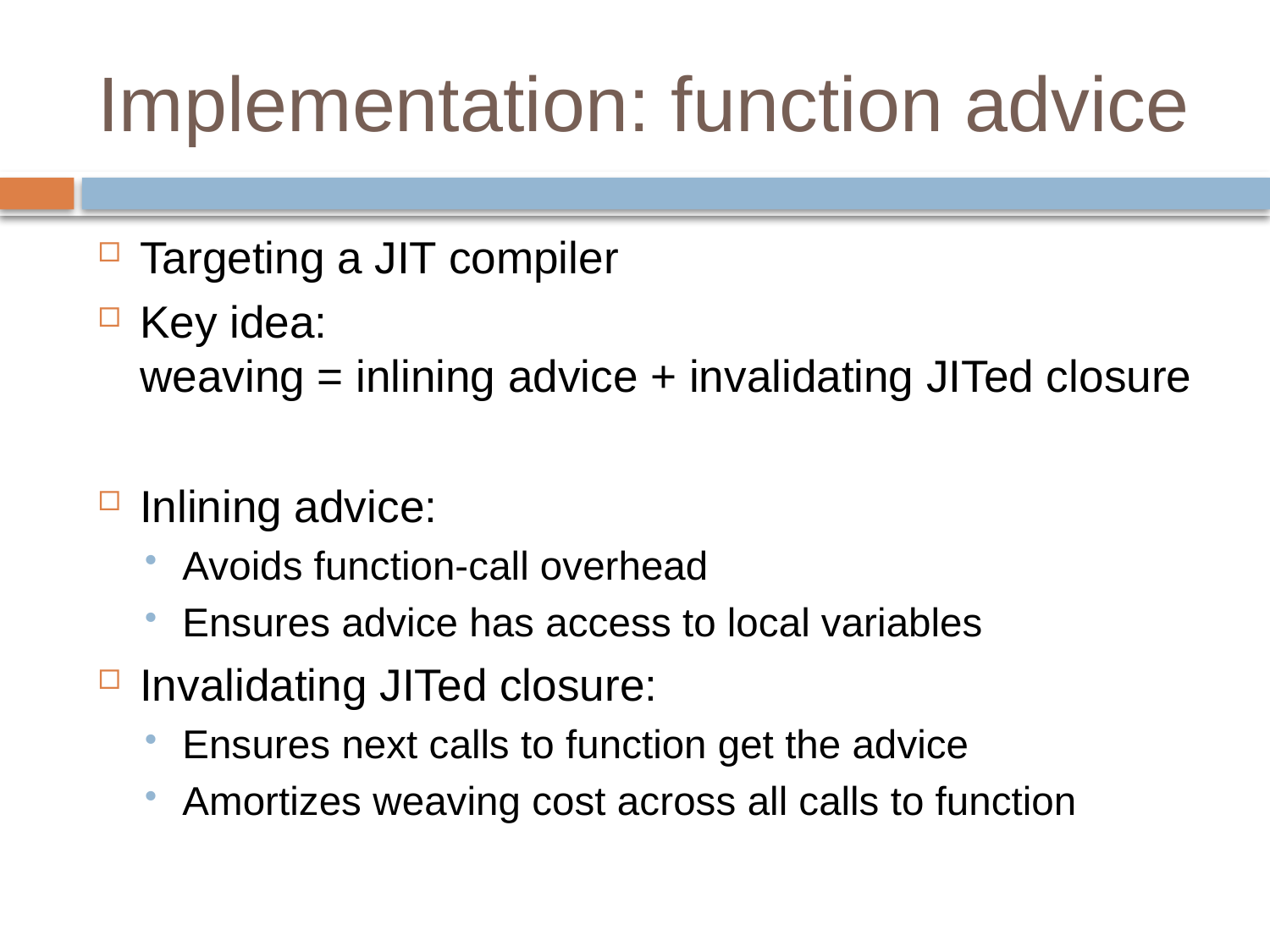

# Implementation: function advice
Targeting a JIT compiler
Key idea:
weaving = inlining advice + invalidating JITed closure

Inlining advice:
Avoids function-call overhead
Ensures advice has access to local variables
Invalidating JITed closure:
Ensures next calls to function get the advice
Amortizes weaving cost across all calls to function